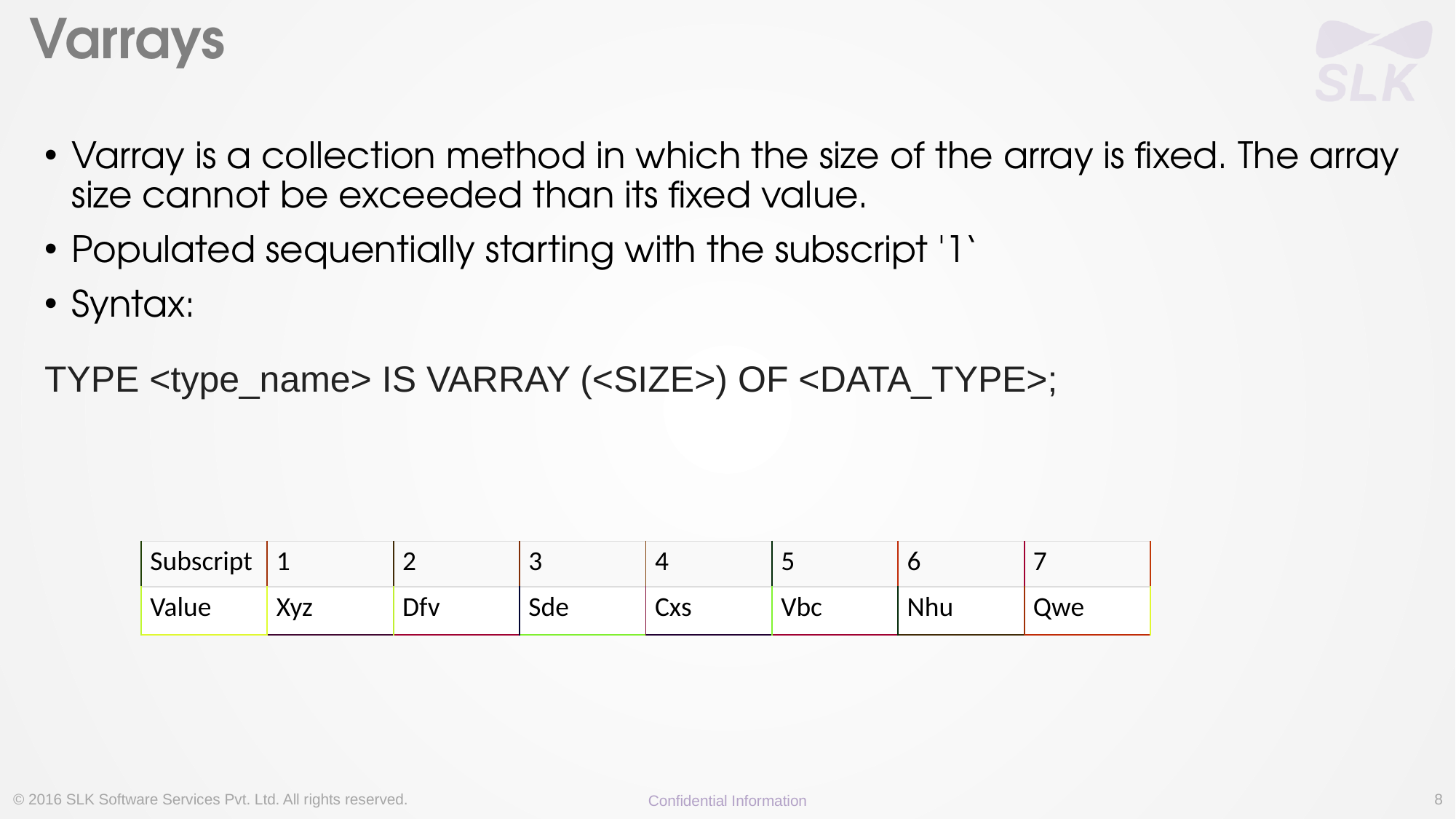

# Varrays
Varray is a collection method in which the size of the array is fixed. The array size cannot be exceeded than its fixed value.
Populated sequentially starting with the subscript '1‘
Syntax:
TYPE <type_name> IS VARRAY (<SIZE>) OF <DATA_TYPE>;

| Subscript | 1 | 2 | 3 | 4 | 5 | 6 | 7 |
| --- | --- | --- | --- | --- | --- | --- | --- |
| Value | Xyz | Dfv | Sde | Cxs | Vbc | Nhu | Qwe |